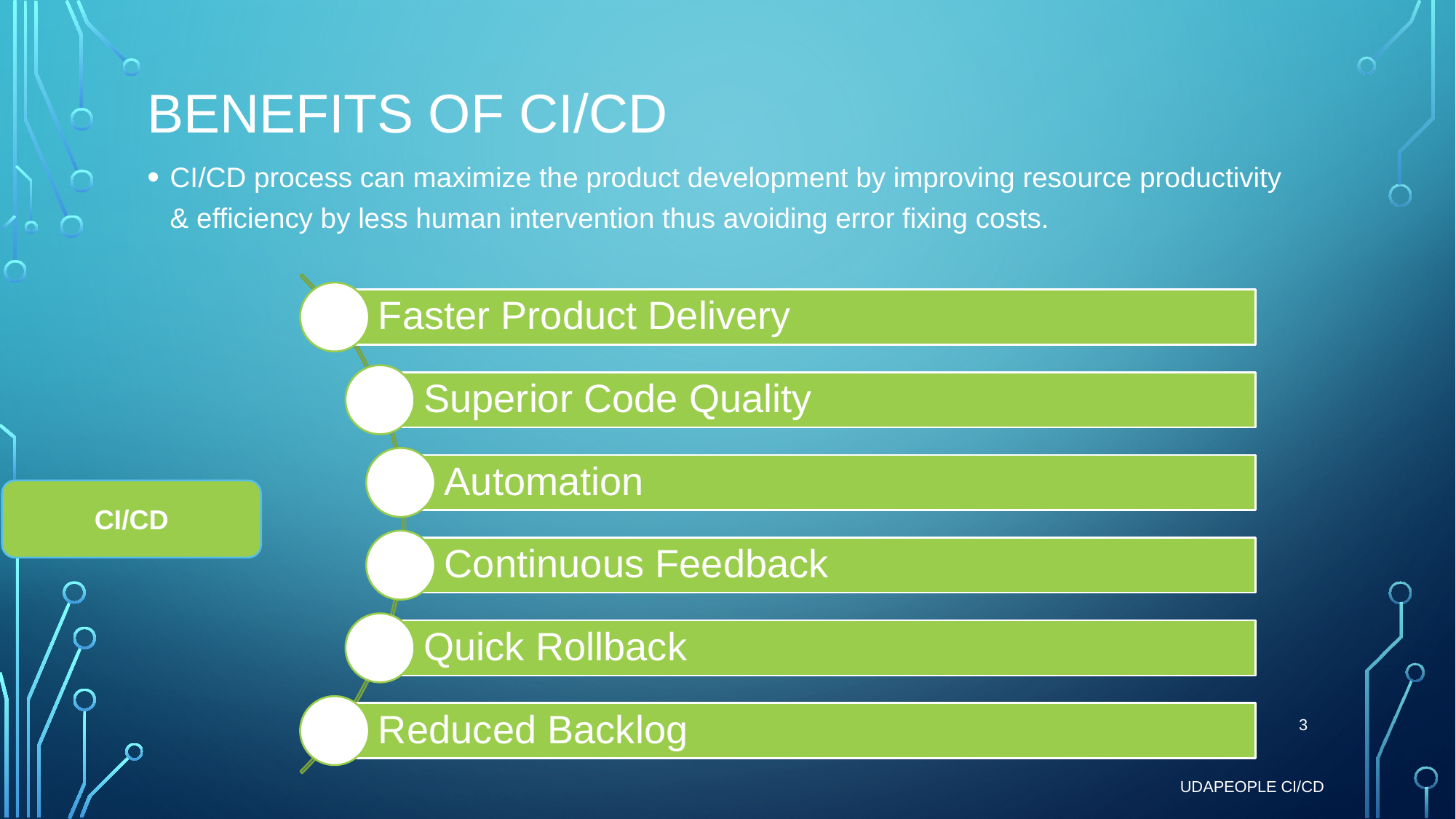

# Benefits of Ci/CD
CI/CD process can maximize the product development by improving resource productivity & efficiency by less human intervention thus avoiding error fixing costs.

Faster Product Delivery
Superior Code Quality
Automation
Continuous Feedback
Quick Rollback
Reduced Backlog
CI/CD
3
UdaPeople CI/CD